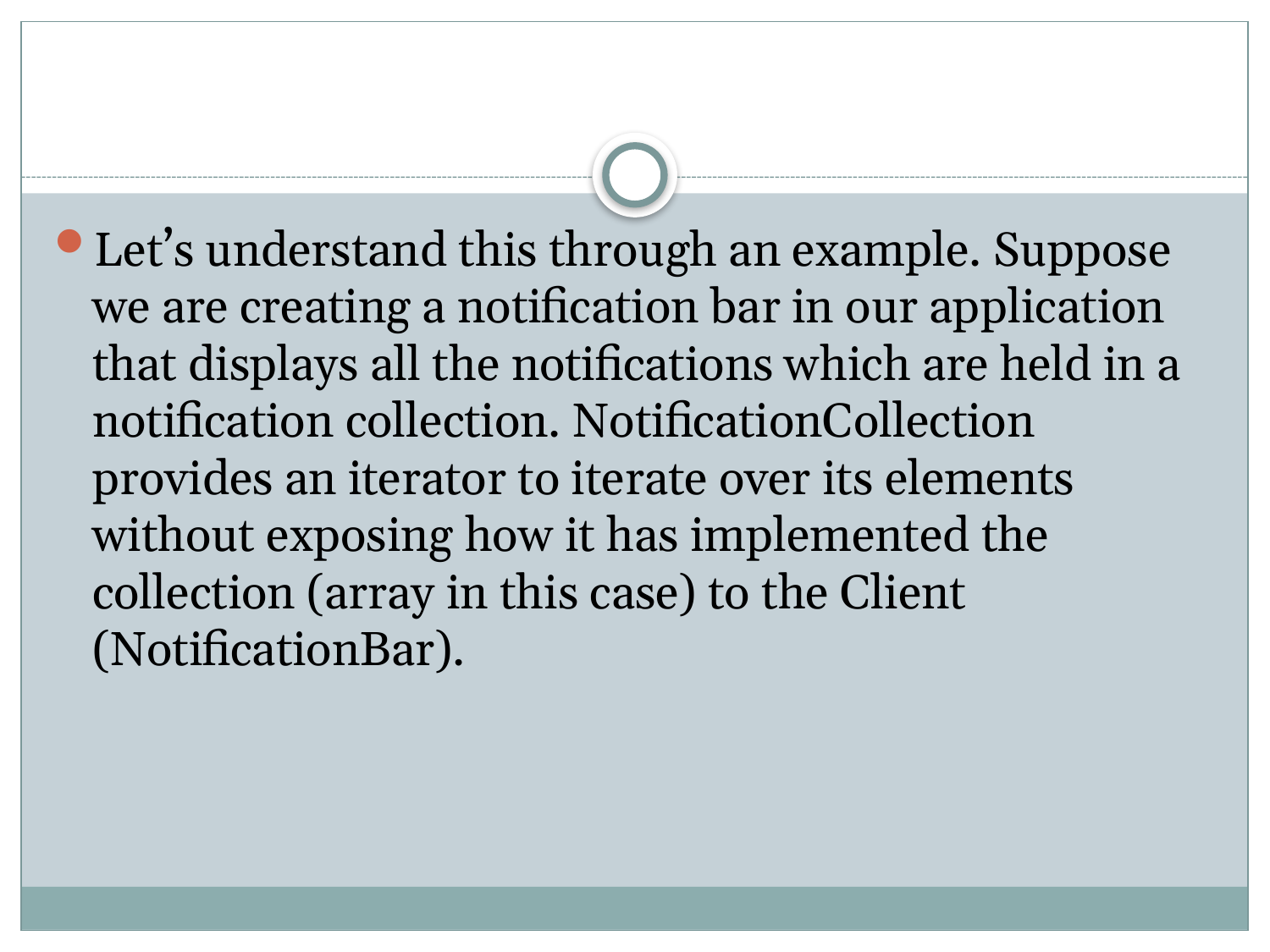

#
Let’s understand this through an example. Suppose we are creating a notification bar in our application that displays all the notifications which are held in a notification collection. NotificationCollection provides an iterator to iterate over its elements without exposing how it has implemented the collection (array in this case) to the Client (NotificationBar).